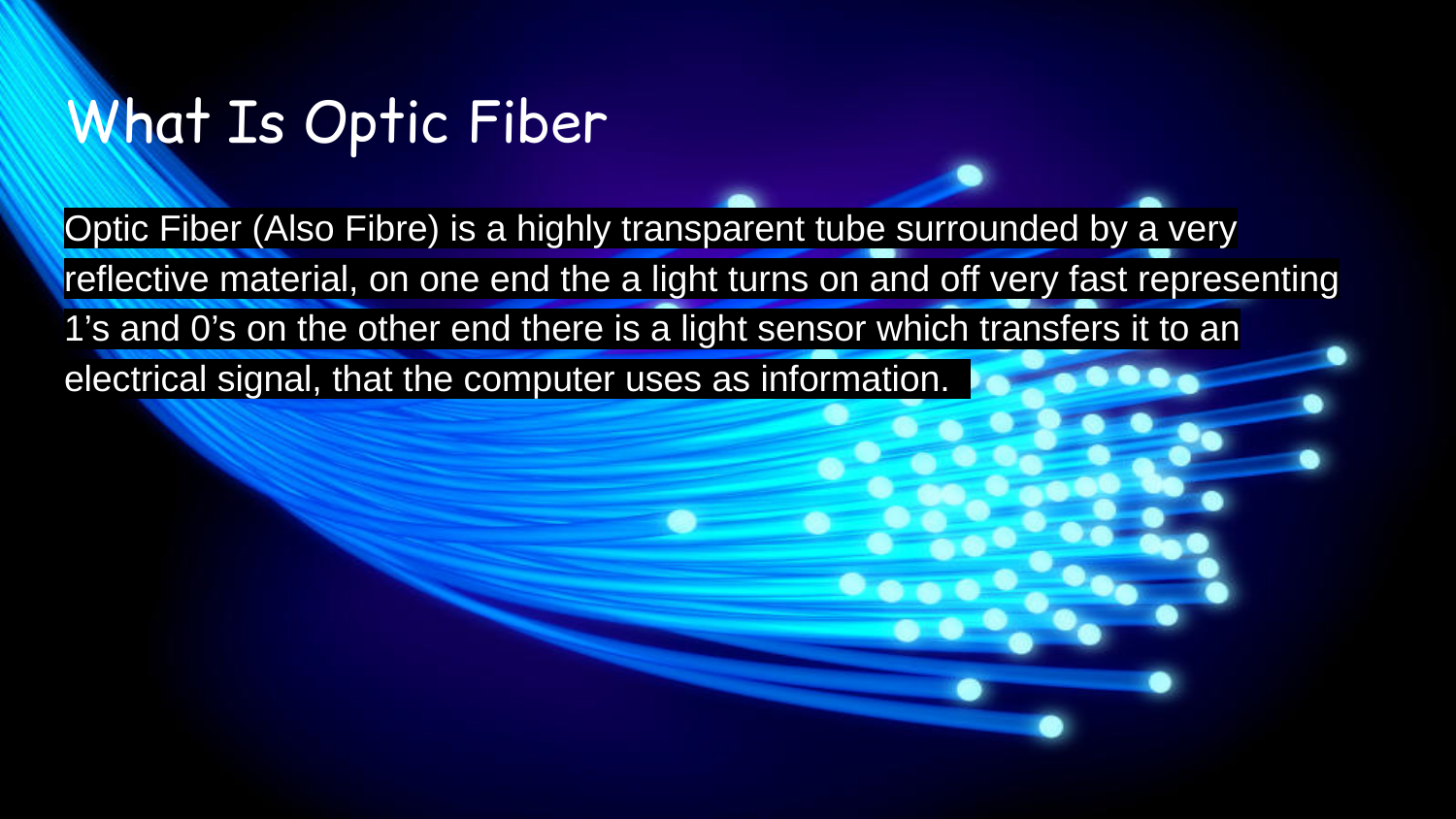

# What Is Optic Fiber
Optic Fiber (Also Fibre) is a highly transparent tube surrounded by a very reflective material, on one end the a light turns on and off very fast representing 1’s and 0’s on the other end there is a light sensor which transfers it to an electrical signal, that the computer uses as information.